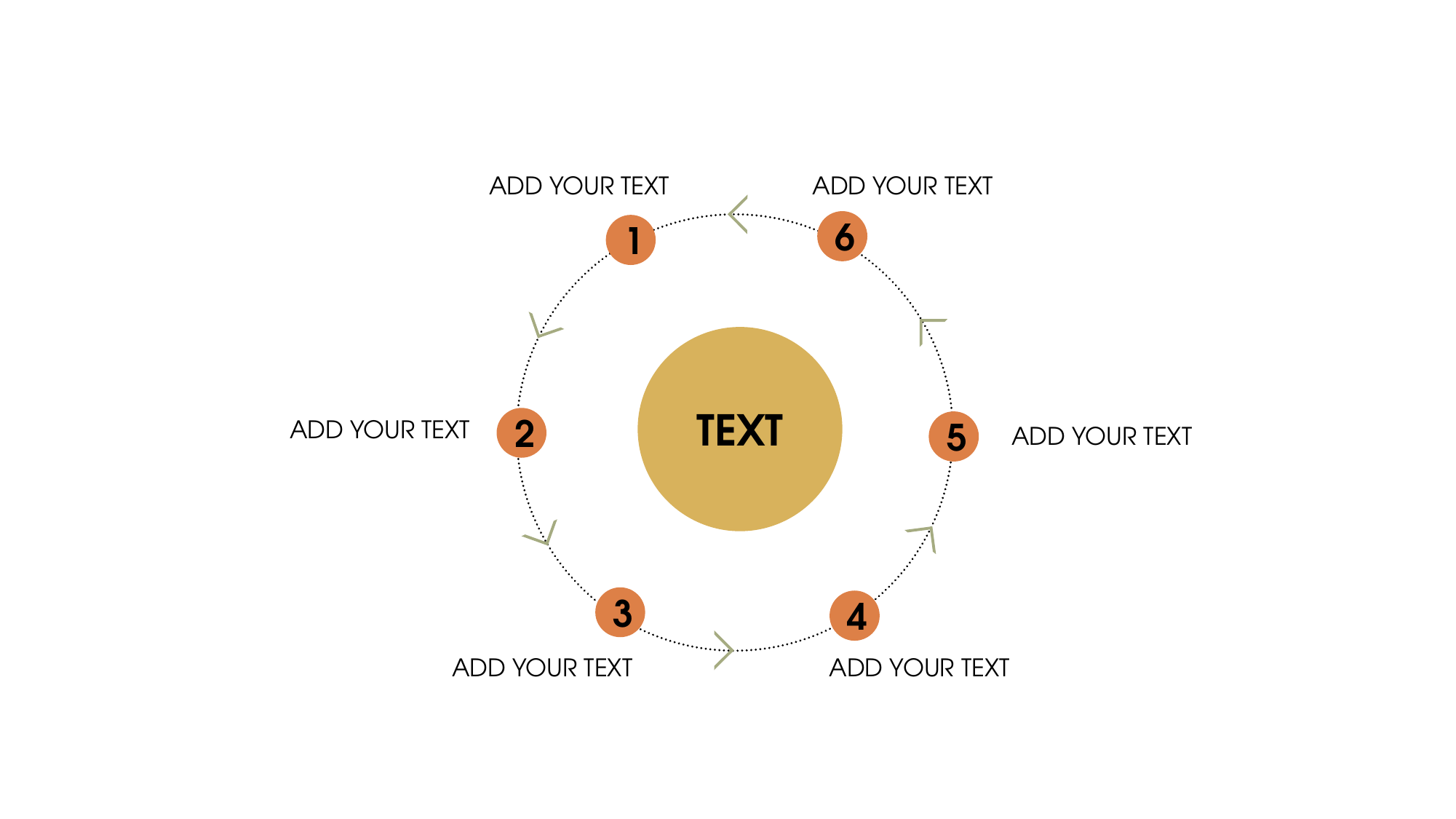

ADD YOUR TEXT
ADD YOUR TEXT

6

1

TEXT
2
ADD YOUR TEXT
5
ADD YOUR TEXT

3
4

ADD YOUR TEXT
ADD YOUR TEXT